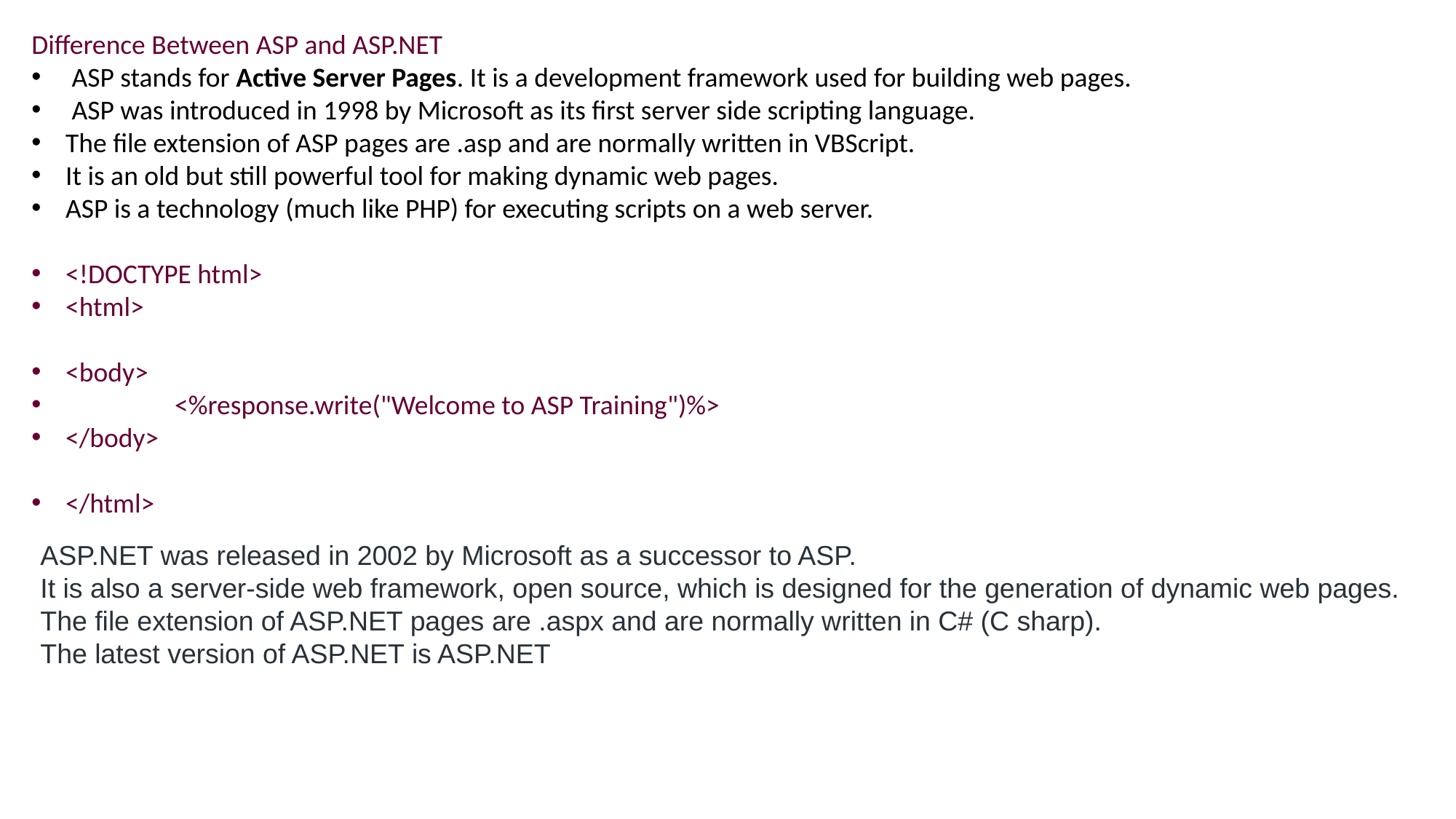

Difference Between ASP and ASP.NET
 ASP stands for Active Server Pages. It is a development framework used for building web pages.
 ASP was introduced in 1998 by Microsoft as its first server side scripting language.
The file extension of ASP pages are .asp and are normally written in VBScript.
It is an old but still powerful tool for making dynamic web pages.
ASP is a technology (much like PHP) for executing scripts on a web server.

<!DOCTYPE html>
<html>

<body>
	<%response.write("Welcome to ASP Training")%>
</body>

</html>

ASP.NET was released in 2002 by Microsoft as a successor to ASP.
It is also a server-side web framework, open source, which is designed for the generation of dynamic web pages. The file extension of ASP.NET pages are .aspx and are normally written in C# (C sharp).
The latest version of ASP.NET is ASP.NET